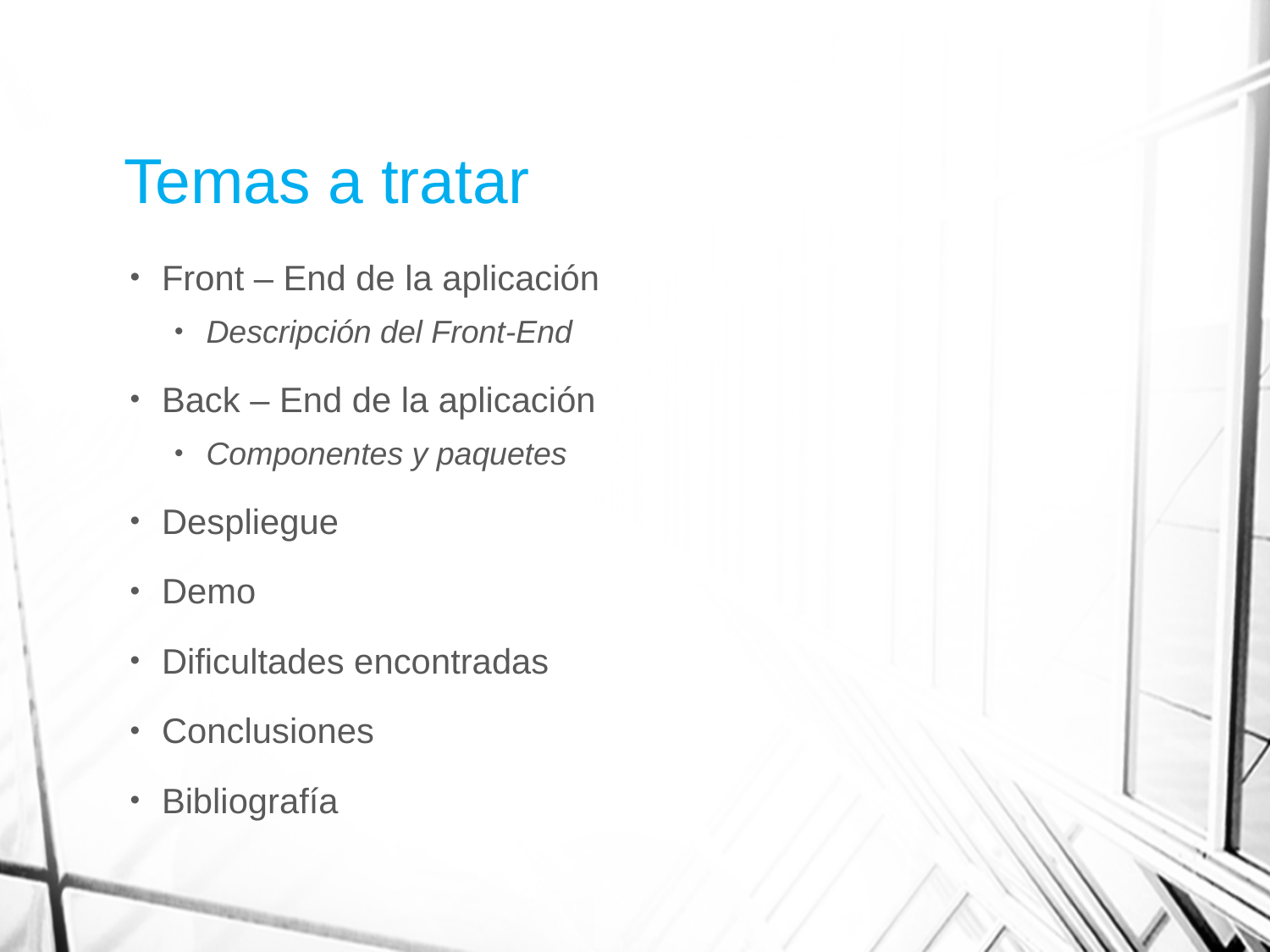

# Temas a tratar
Front – End de la aplicación
Descripción del Front-End
Back – End de la aplicación
Componentes y paquetes
Despliegue
Demo
Dificultades encontradas
Conclusiones
Bibliografía